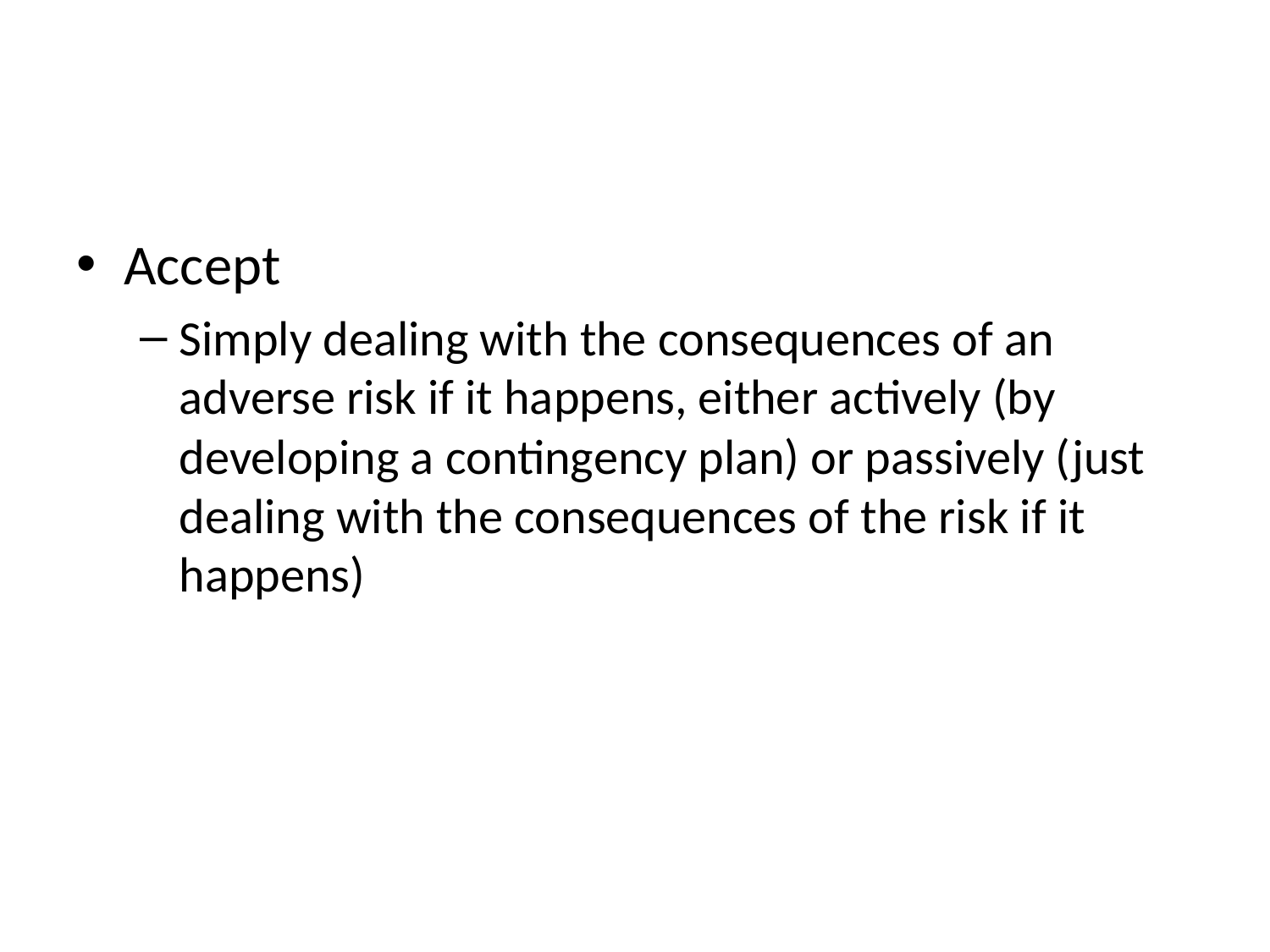

#
Accept
Simply dealing with the consequences of an adverse risk if it happens, either actively (by developing a contingency plan) or passively (just dealing with the consequences of the risk if it happens)